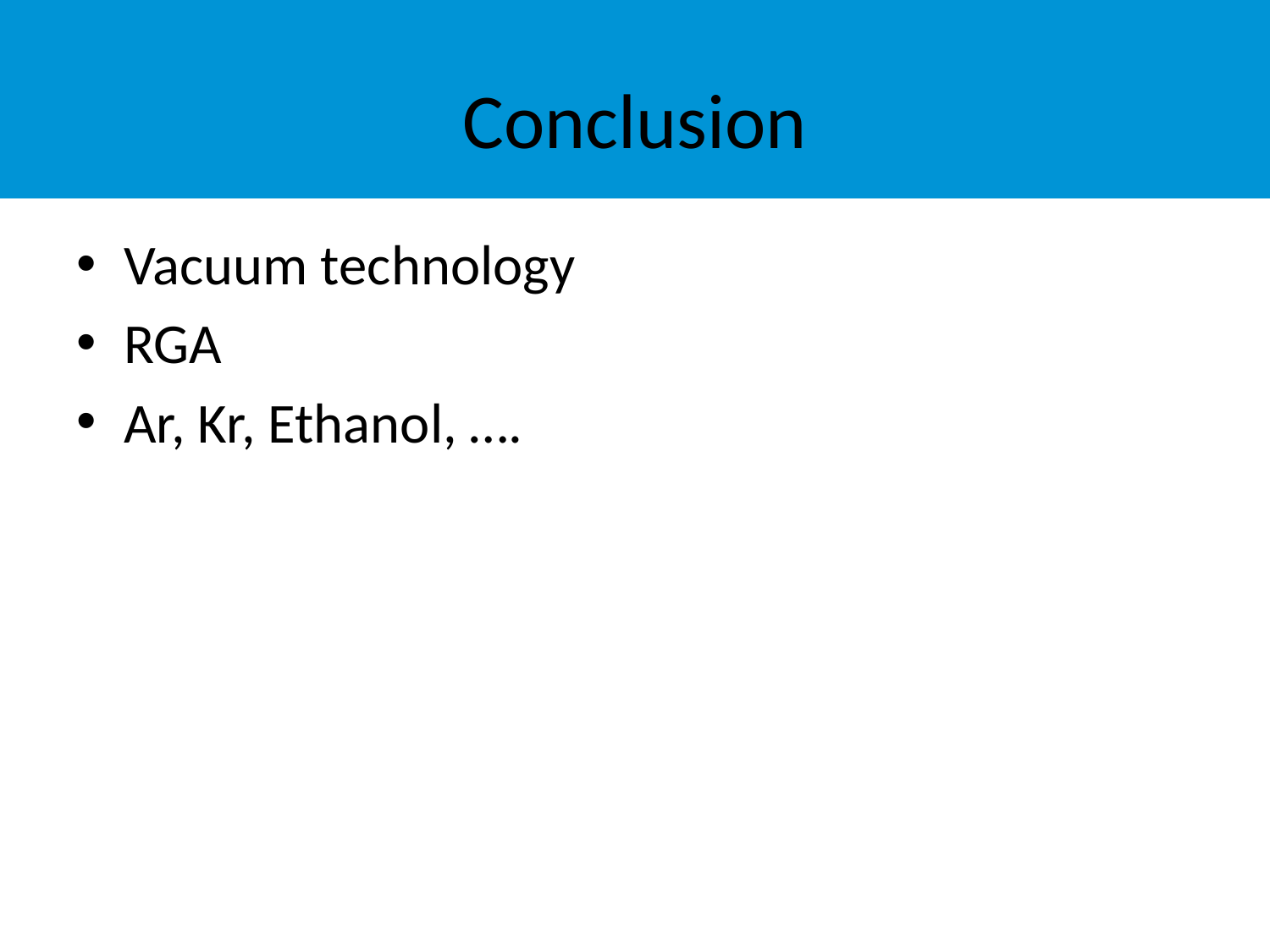

# Conclusion
Vacuum technology
RGA
Ar, Kr, Ethanol, ….